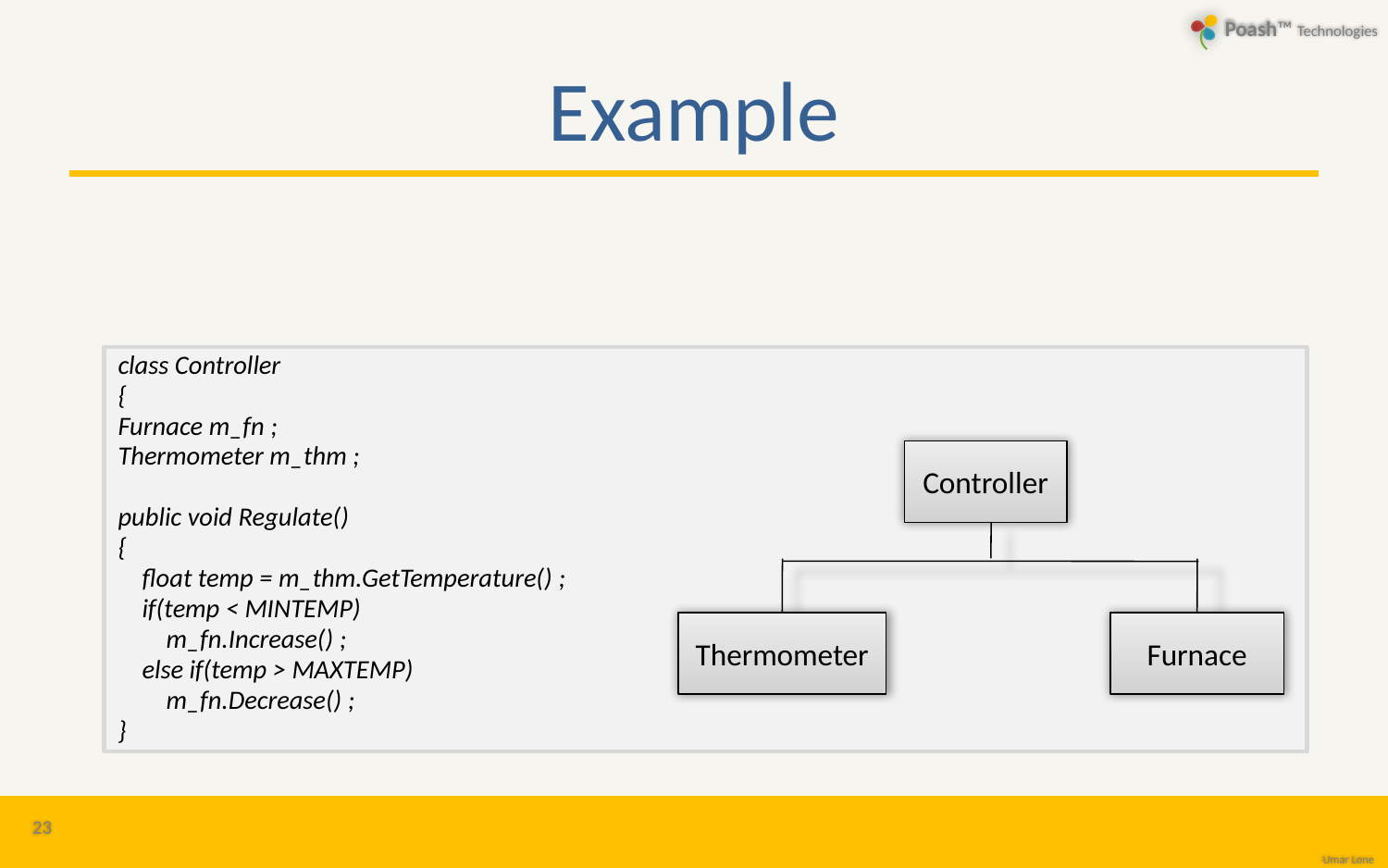

# Example
class Controller
{
Furnace m_fn ;
Thermometer m_thm ;

public void Regulate()
{
    float temp = m_thm.GetTemperature() ;
    if(temp < MINTEMP)
        m_fn.Increase() ;
    else if(temp > MAXTEMP)
        m_fn.Decrease() ;
}
Controller
Thermometer
Furnace
23